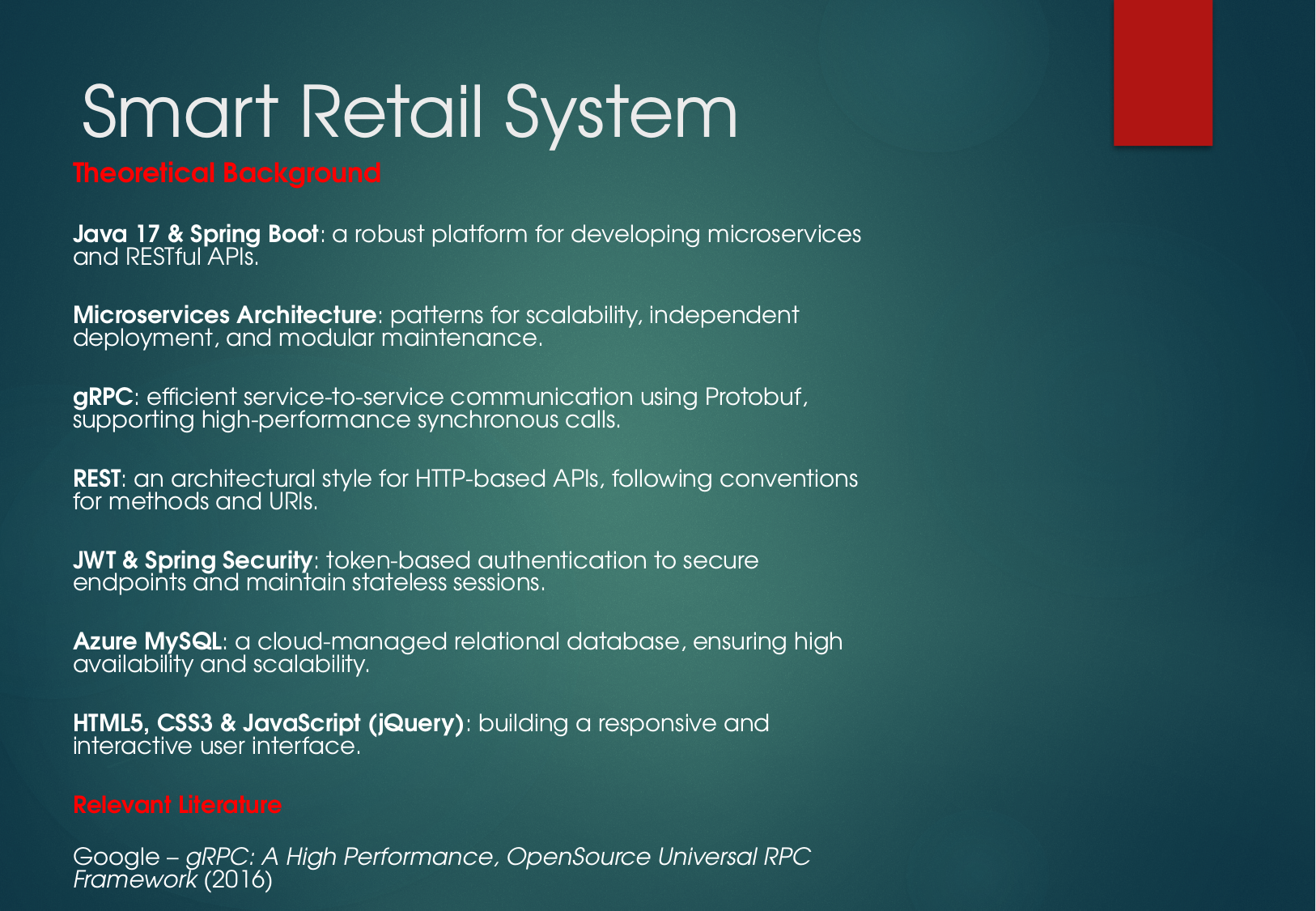

# Smart Retail System
Theoretical Background

Java 17 & Spring Boot: a robust platform for developing microservices and RESTful APIs.

Microservices Architecture: patterns for scalability, independent deployment, and modular maintenance.

gRPC: efficient service-to-service communication using Protobuf, supporting high-performance synchronous calls.

REST: an architectural style for HTTP-based APIs, following conventions for methods and URIs.

JWT & Spring Security: token-based authentication to secure endpoints and maintain stateless sessions.

Azure MySQL: a cloud-managed relational database, ensuring high availability and scalability.

HTML5, CSS3 & JavaScript (jQuery): building a responsive and interactive user interface.

Relevant Literature
Google – gRPC: A High Performance, OpenSource Universal RPC Framework (2016)